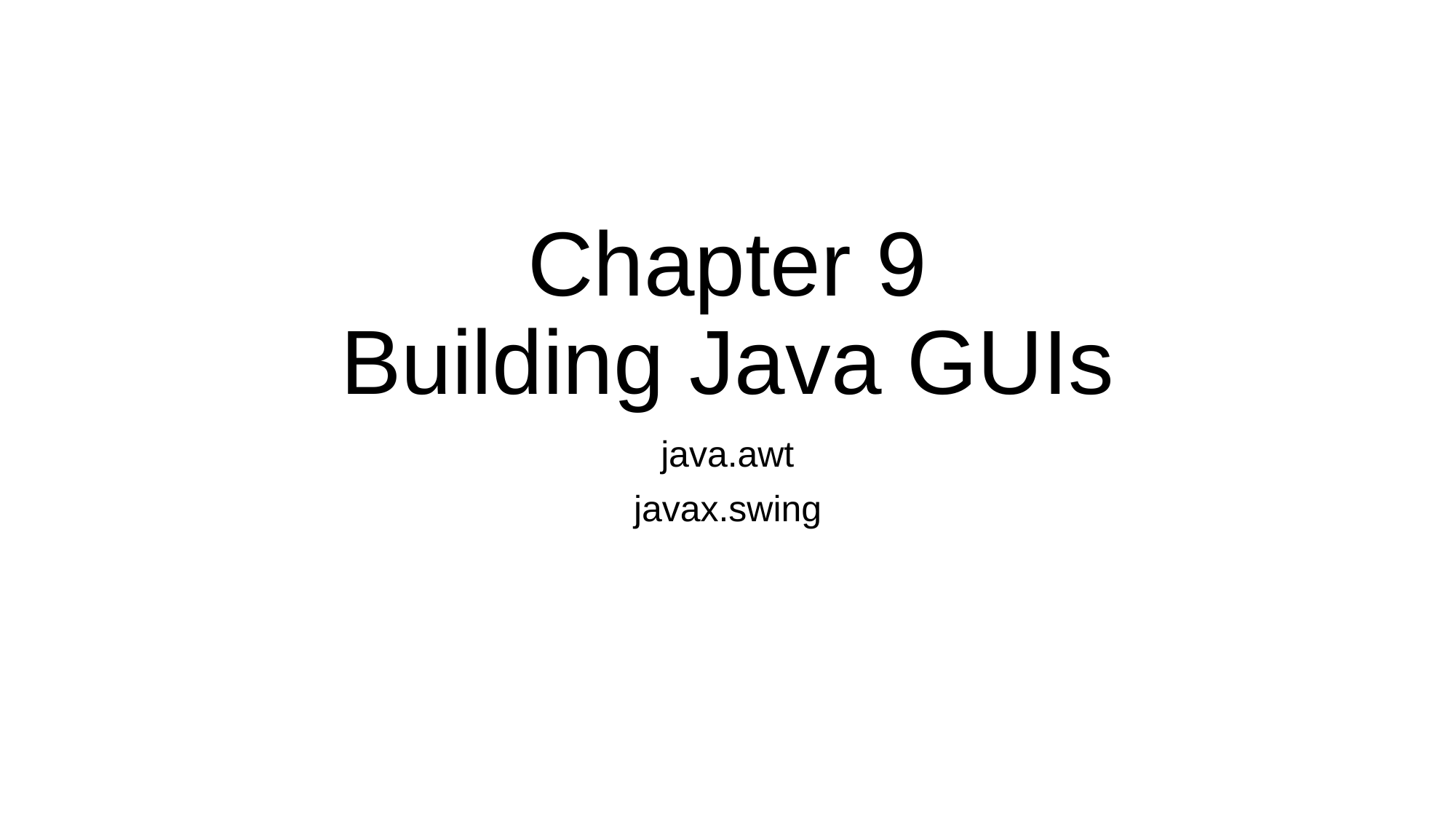

# Chapter 9 Building Java GUIs
java.awt
javax.swing